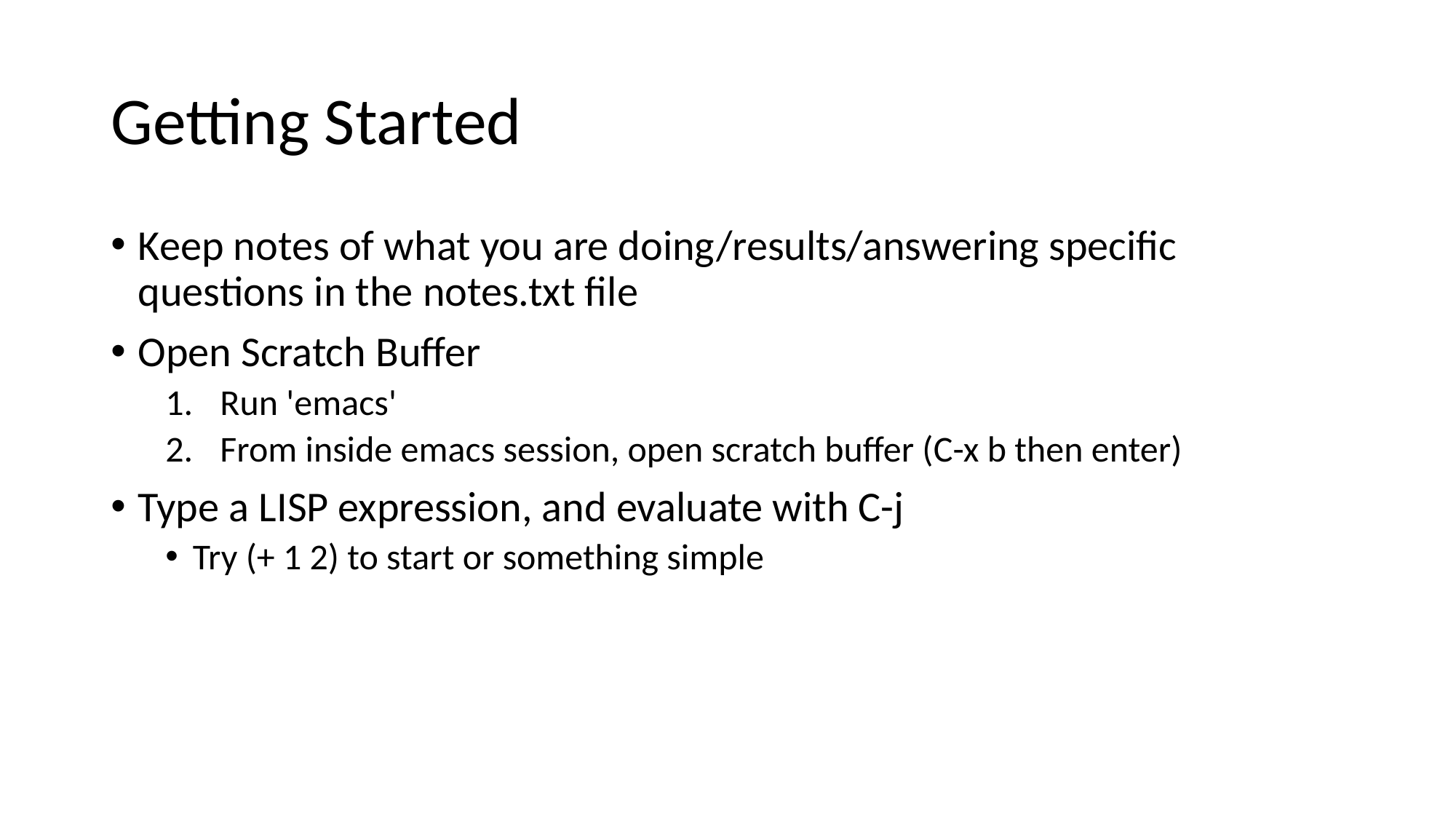

# Getting Started
Keep notes of what you are doing/results/answering specific questions in the notes.txt file
Open Scratch Buffer
Run 'emacs'
From inside emacs session, open scratch buffer (C-x b then enter)
Type a LISP expression, and evaluate with C-j
Try (+ 1 2) to start or something simple